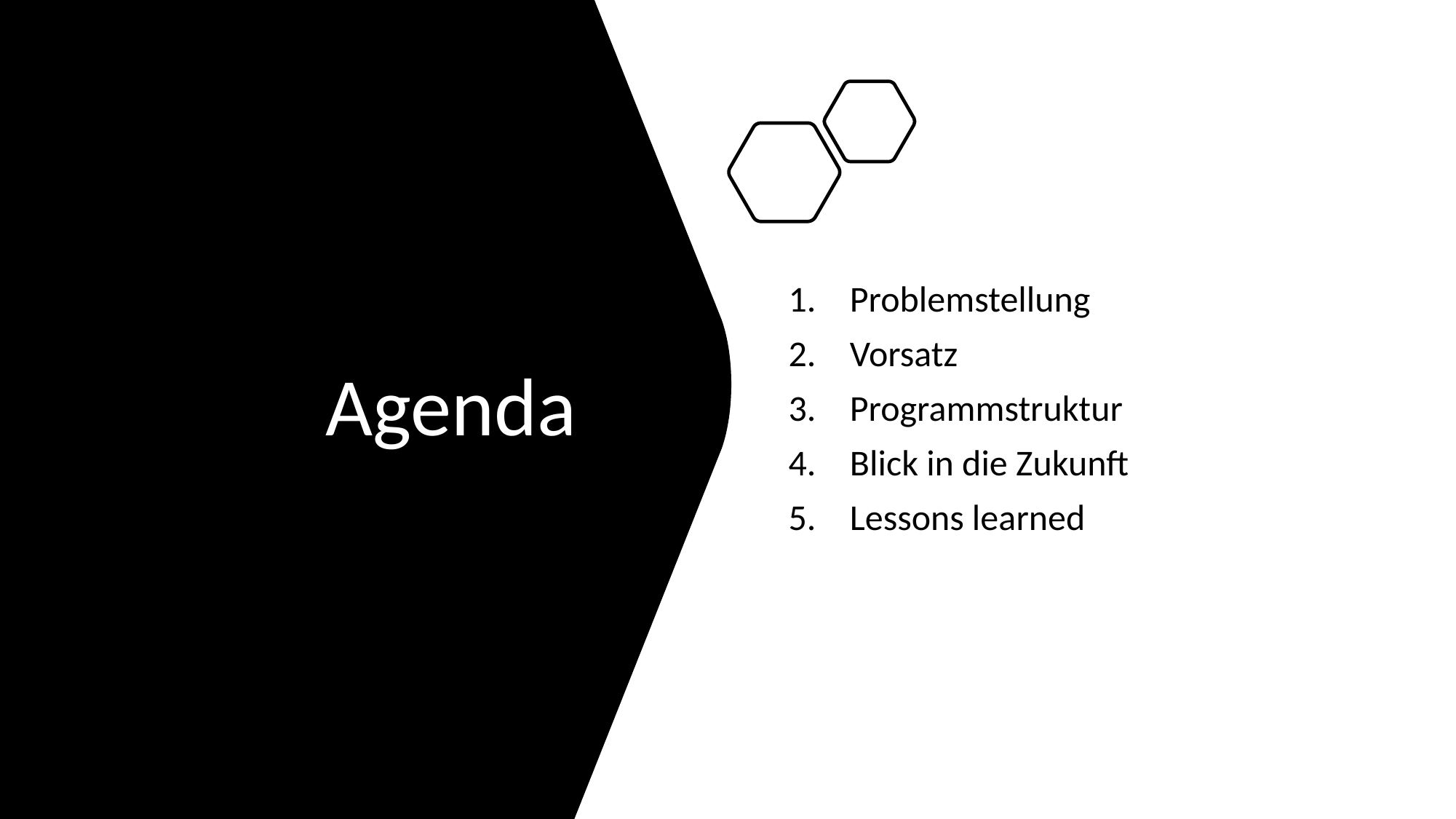

# Agenda
Problemstellung
Vorsatz
Programmstruktur
Blick in die Zukunft
Lessons learned